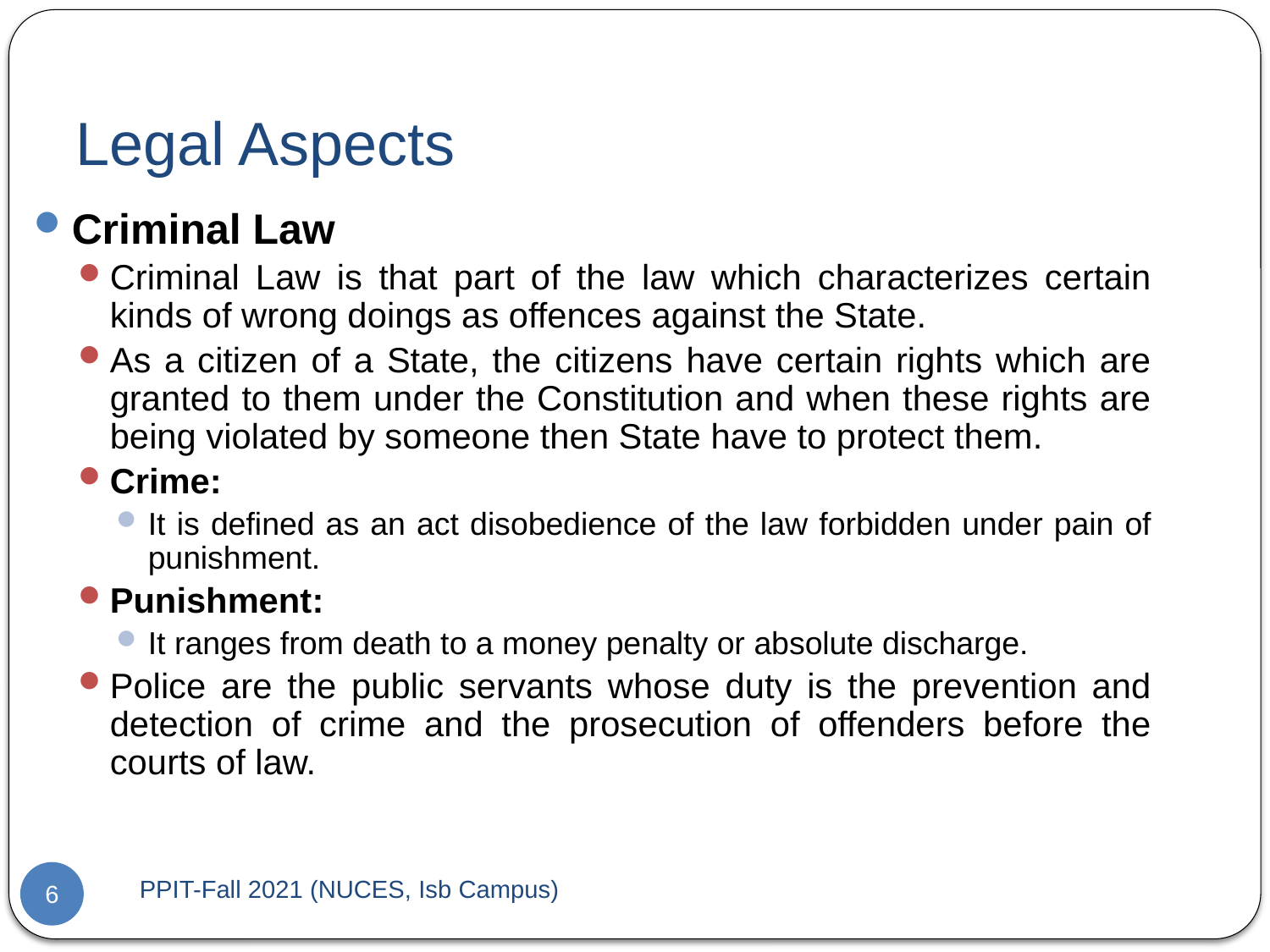

# Legal Aspects
Criminal Law
Criminal Law is that part of the law which characterizes certain kinds of wrong doings as offences against the State.
As a citizen of a State, the citizens have certain rights which are granted to them under the Constitution and when these rights are being violated by someone then State have to protect them.
Crime:
It is defined as an act disobedience of the law forbidden under pain of punishment.
Punishment:
It ranges from death to a money penalty or absolute discharge.
Police are the public servants whose duty is the prevention and detection of crime and the prosecution of offenders before the courts of law.
PPIT-Fall 2021 (NUCES, Isb Campus)
6